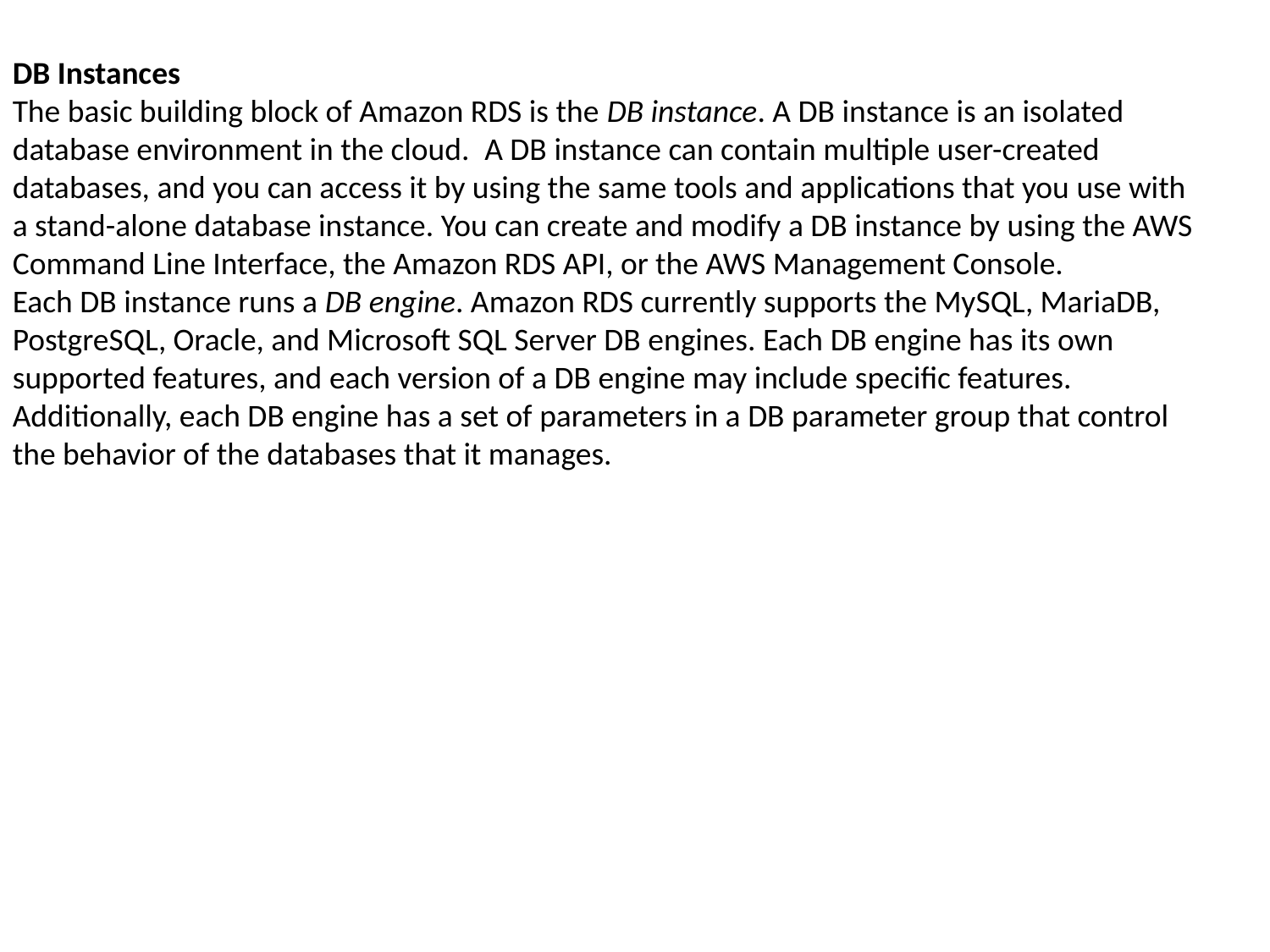

DB Instances
The basic building block of Amazon RDS is the DB instance. A DB instance is an isolated database environment in the cloud.  A DB instance can contain multiple user-created databases, and you can access it by using the same tools and applications that you use with a stand-alone database instance. You can create and modify a DB instance by using the AWS Command Line Interface, the Amazon RDS API, or the AWS Management Console.
Each DB instance runs a DB engine. Amazon RDS currently supports the MySQL, MariaDB, PostgreSQL, Oracle, and Microsoft SQL Server DB engines. Each DB engine has its own supported features, and each version of a DB engine may include specific features. Additionally, each DB engine has a set of parameters in a DB parameter group that control the behavior of the databases that it manages.